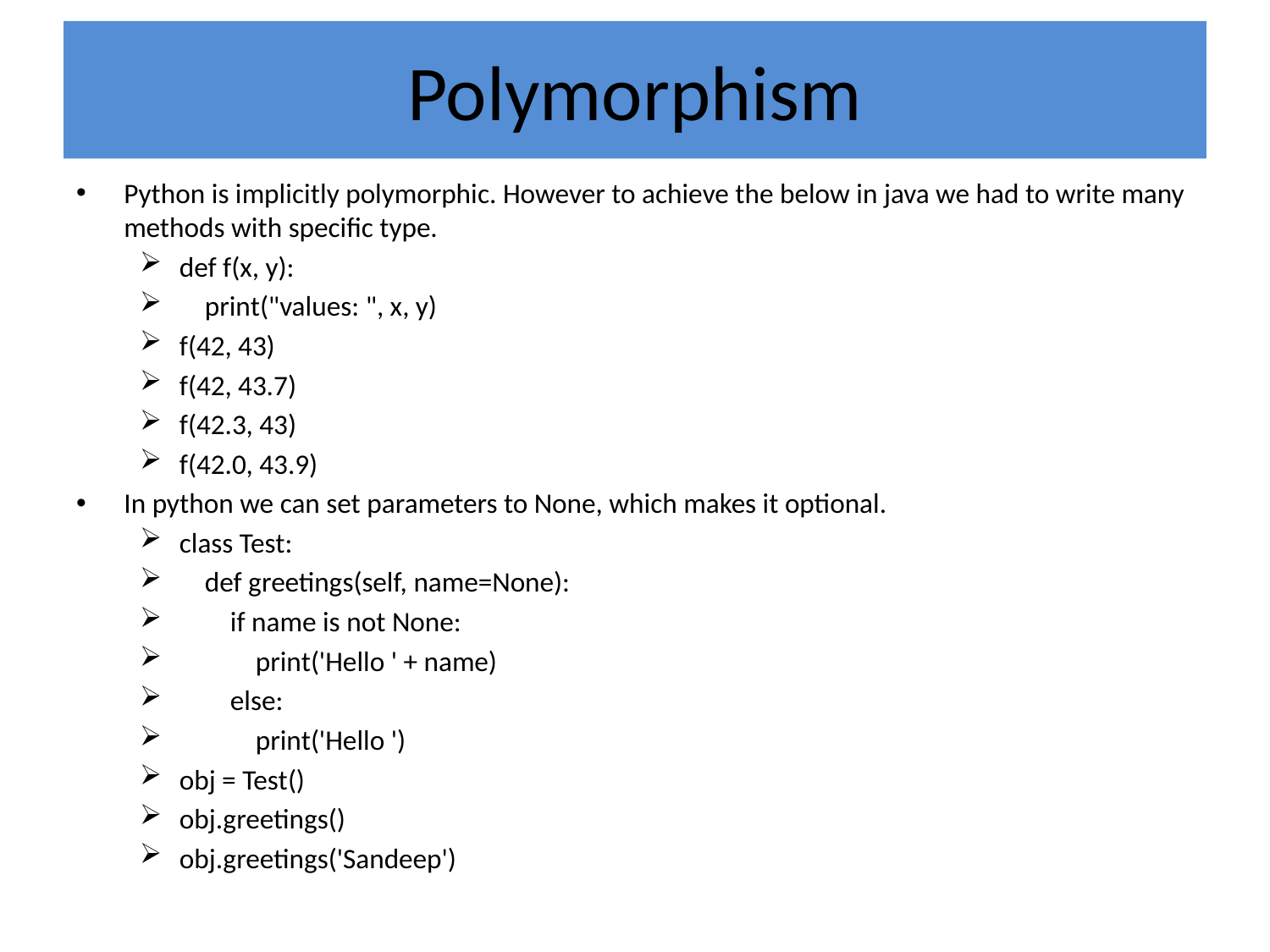

# Polymorphism
Python is implicitly polymorphic. However to achieve the below in java we had to write many methods with specific type.
def f(x, y):
    print("values: ", x, y)
f(42, 43)
f(42, 43.7)
f(42.3, 43)
f(42.0, 43.9)
In python we can set parameters to None, which makes it optional.
class Test:
    def greetings(self, name=None):
        if name is not None:
            print('Hello ' + name)
        else:
            print('Hello ')
obj = Test()
obj.greetings()
obj.greetings('Sandeep')